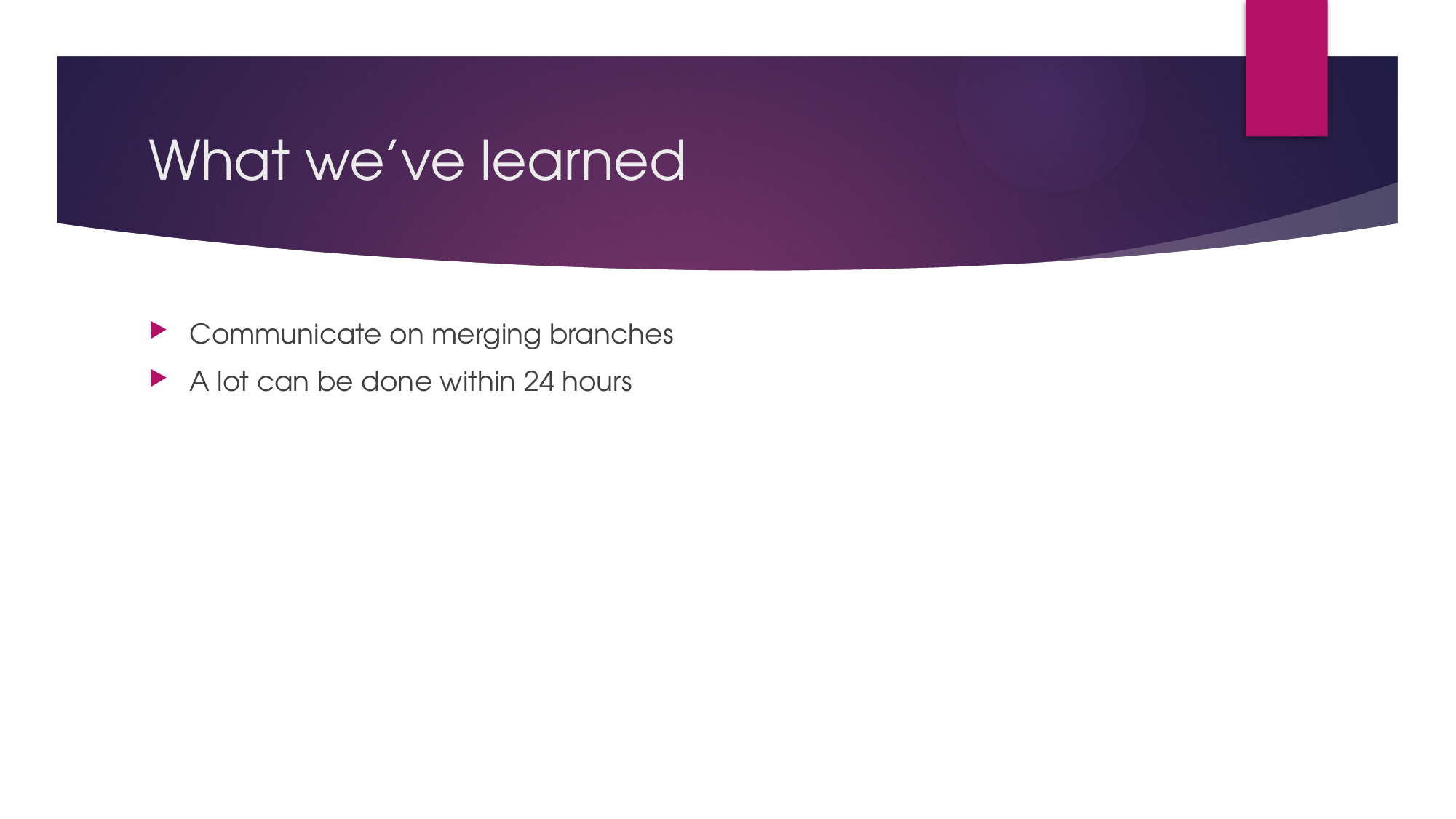

# What we’ve learned
Communicate on merging branches
A lot can be done within 24 hours